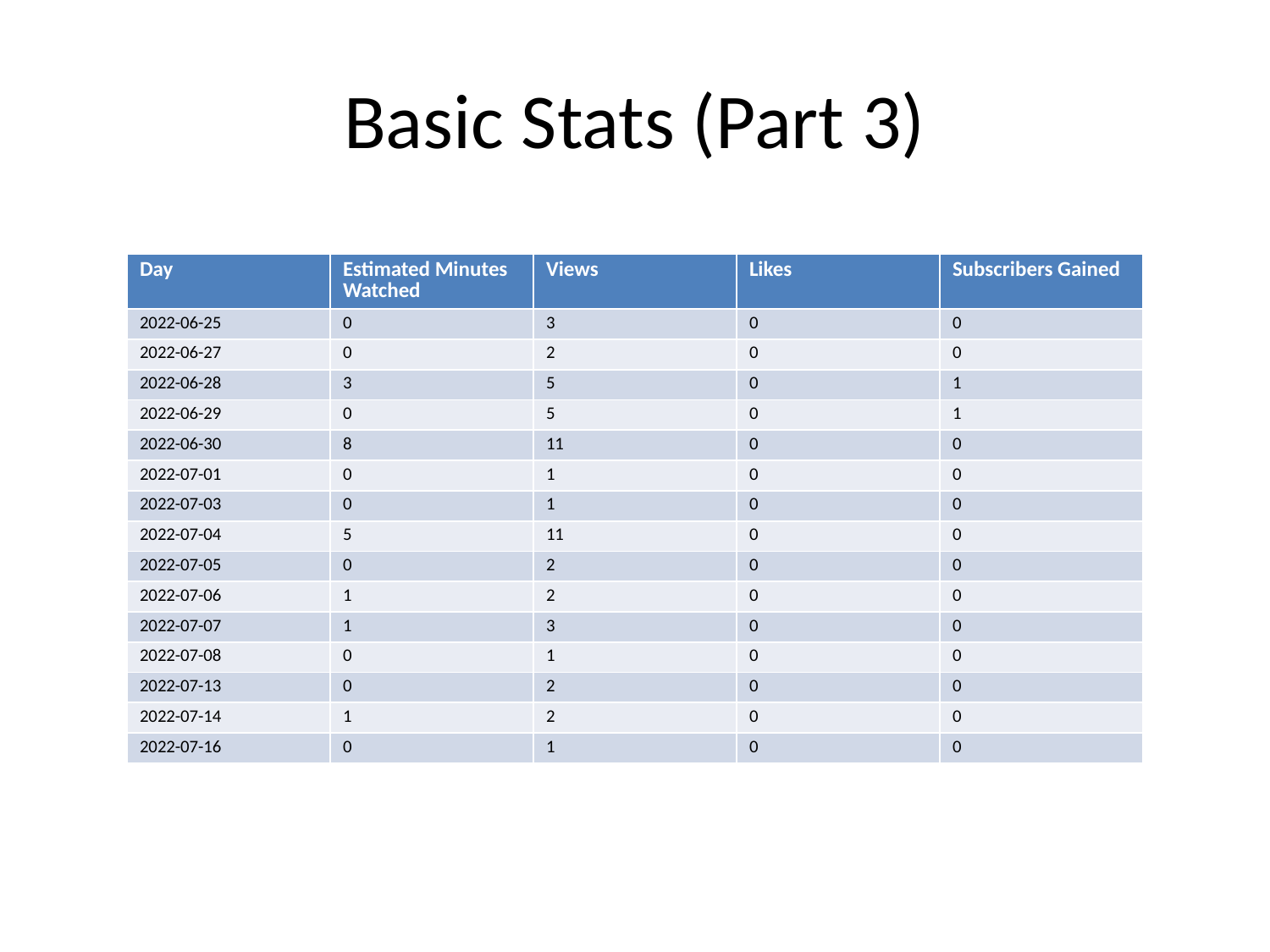

# Basic Stats (Part 3)

| Day | Estimated Minutes Watched | Views | Likes | Subscribers Gained |
| --- | --- | --- | --- | --- |
| 2022-06-25 | 0 | 3 | 0 | 0 |
| 2022-06-27 | 0 | 2 | 0 | 0 |
| 2022-06-28 | 3 | 5 | 0 | 1 |
| 2022-06-29 | 0 | 5 | 0 | 1 |
| 2022-06-30 | 8 | 11 | 0 | 0 |
| 2022-07-01 | 0 | 1 | 0 | 0 |
| 2022-07-03 | 0 | 1 | 0 | 0 |
| 2022-07-04 | 5 | 11 | 0 | 0 |
| 2022-07-05 | 0 | 2 | 0 | 0 |
| 2022-07-06 | 1 | 2 | 0 | 0 |
| 2022-07-07 | 1 | 3 | 0 | 0 |
| 2022-07-08 | 0 | 1 | 0 | 0 |
| 2022-07-13 | 0 | 2 | 0 | 0 |
| 2022-07-14 | 1 | 2 | 0 | 0 |
| 2022-07-16 | 0 | 1 | 0 | 0 |